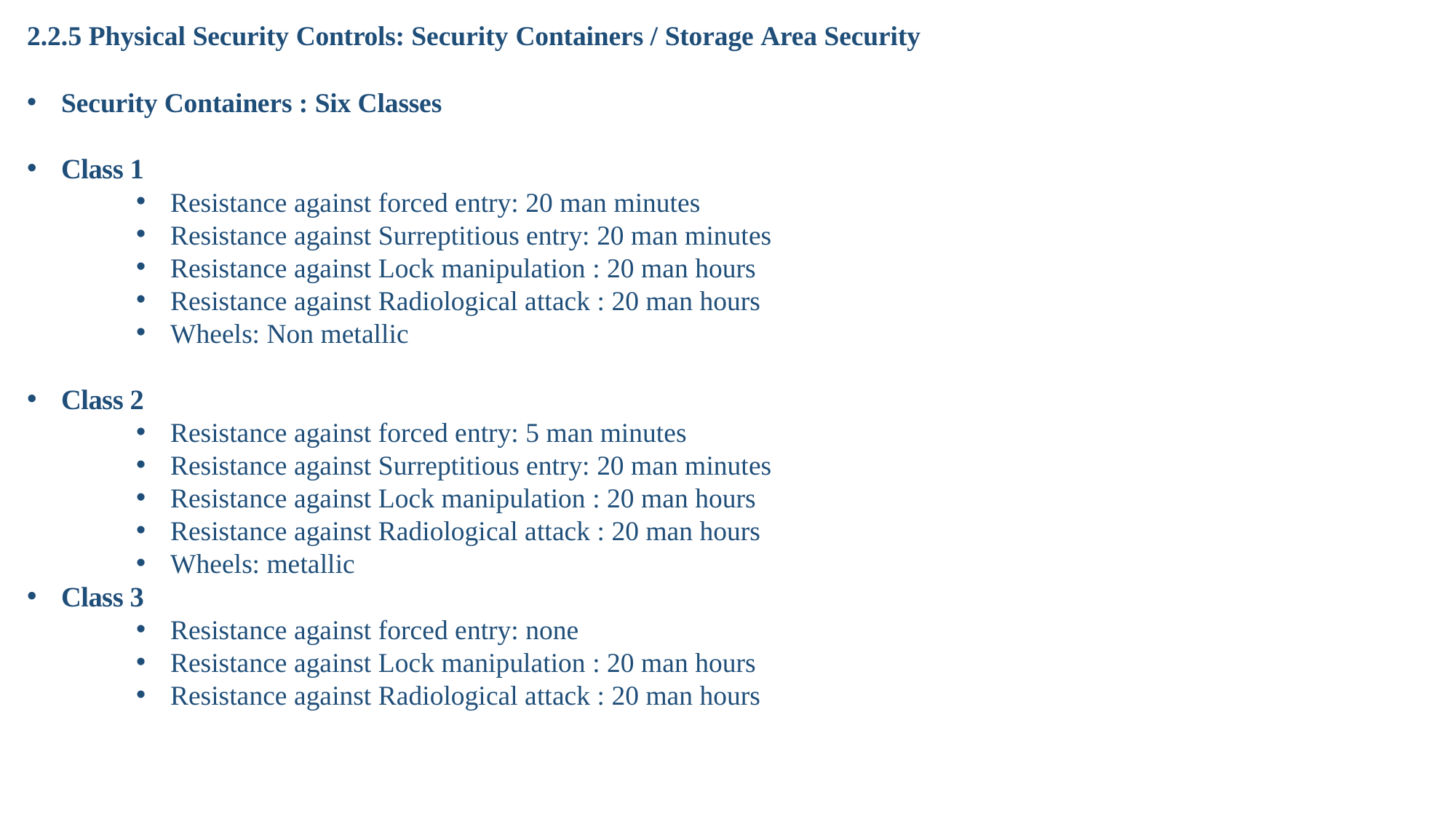

2.2.5 Physical Security Controls: Security Containers / Storage Area Security

Security Containers : Six Classes

Class 1
Resistance against forced entry: 20 man minutes
Resistance against Surreptitious entry: 20 man minutes
Resistance against Lock manipulation : 20 man hours
Resistance against Radiological attack : 20 man hours
Wheels: Non metallic

Class 2
Resistance against forced entry: 5 man minutes
Resistance against Surreptitious entry: 20 man minutes
Resistance against Lock manipulation : 20 man hours
Resistance against Radiological attack : 20 man hours
Wheels: metallic
Class 3
Resistance against forced entry: none
Resistance against Lock manipulation : 20 man hours
Resistance against Radiological attack : 20 man hours